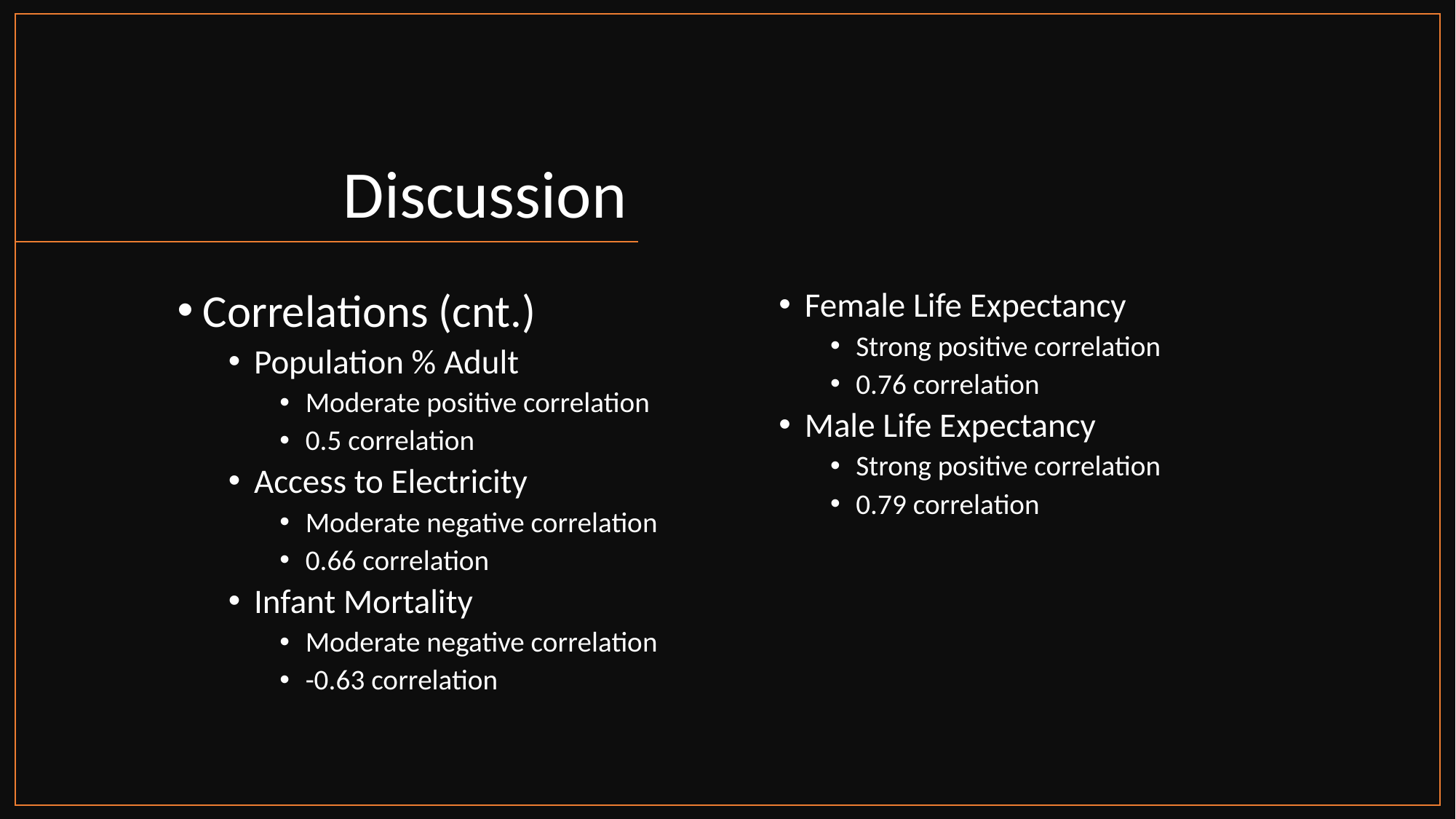

# Discussion
Correlations (cnt.)
Population % Adult
Moderate positive correlation
0.5 correlation
Access to Electricity
Moderate negative correlation
0.66 correlation
Infant Mortality
Moderate negative correlation
-0.63 correlation
Female Life Expectancy
Strong positive correlation
0.76 correlation
Male Life Expectancy
Strong positive correlation
0.79 correlation